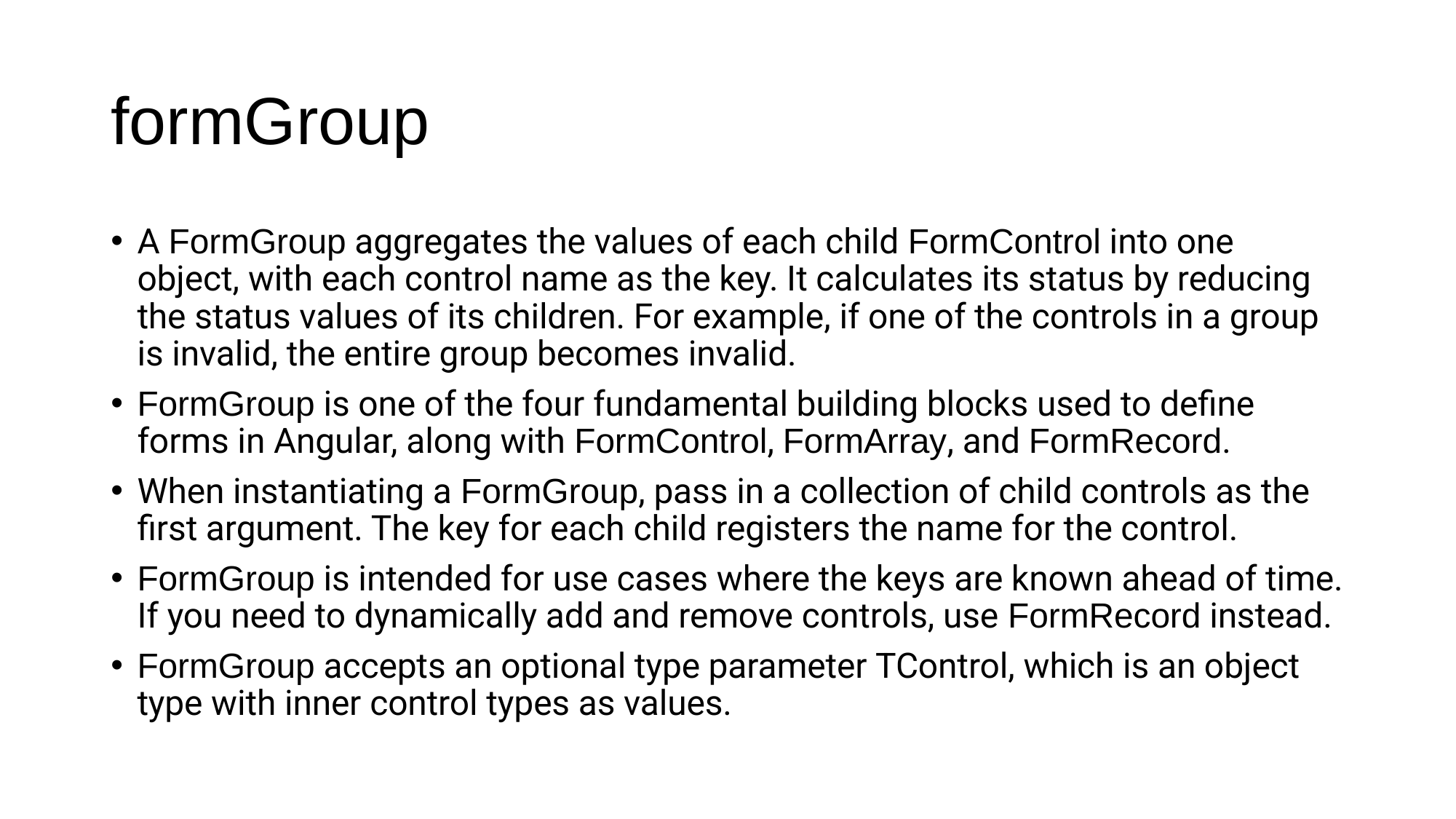

# formGroup
A FormGroup aggregates the values of each child FormControl into one object, with each control name as the key. It calculates its status by reducing the status values of its children. For example, if one of the controls in a group is invalid, the entire group becomes invalid.
FormGroup is one of the four fundamental building blocks used to define forms in Angular, along with FormControl, FormArray, and FormRecord.
When instantiating a FormGroup, pass in a collection of child controls as the first argument. The key for each child registers the name for the control.
FormGroup is intended for use cases where the keys are known ahead of time. If you need to dynamically add and remove controls, use FormRecord instead.
FormGroup accepts an optional type parameter TControl, which is an object type with inner control types as values.